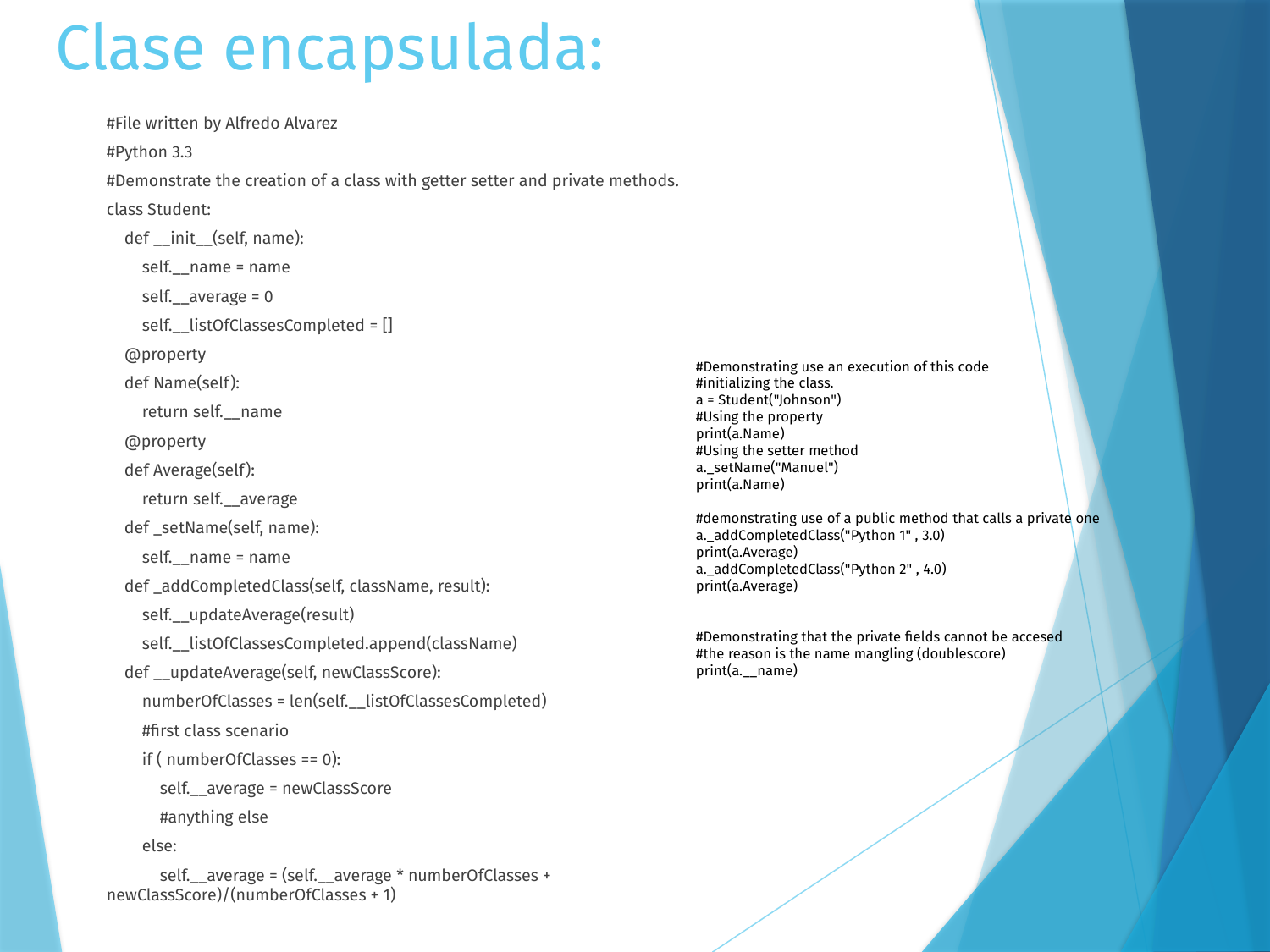

# Clase encapsulada:
#File written by Alfredo Alvarez
#Python 3.3
#Demonstrate the creation of a class with getter setter and private methods.
class Student:
    def __init__(self, name):
        self.__name = name
        self.__average = 0
        self.__listOfClassesCompleted = []
    @property
    def Name(self):
        return self.__name
    @property
    def Average(self):
        return self.__average
    def _setName(self, name):
        self.__name = name
    def _addCompletedClass(self, className, result):
        self.__updateAverage(result)
        self.__listOfClassesCompleted.append(className)
    def __updateAverage(self, newClassScore):
        numberOfClasses = len(self.__listOfClassesCompleted)
        #first class scenario
        if ( numberOfClasses == 0):
            self.__average = newClassScore
            #anything else
        else:
            self.__average = (self.__average * numberOfClasses + newClassScore)/(numberOfClasses + 1)
#Demonstrating use an execution of this code
#initializing the class.
a = Student("Johnson")
#Using the property
print(a.Name)
#Using the setter method
a._setName("Manuel")
print(a.Name)

#demonstrating use of a public method that calls a private one
a._addCompletedClass("Python 1" , 3.0)
print(a.Average)
a._addCompletedClass("Python 2" , 4.0)
print(a.Average)

#Demonstrating that the private fields cannot be accesed
#the reason is the name mangling (doublescore)
print(a.__name)